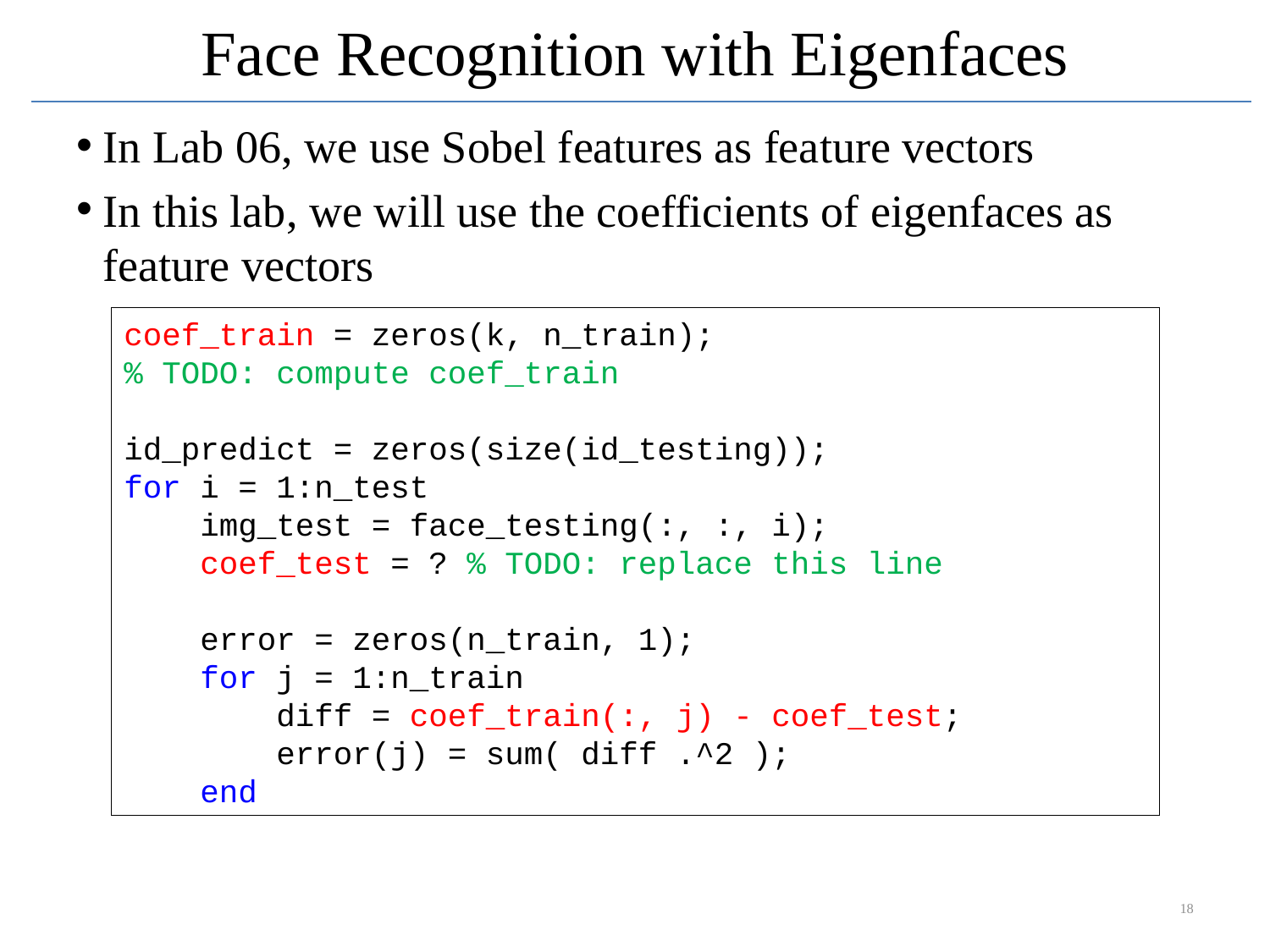

# Face Recognition with Eigenfaces
In Lab 06, we use Sobel features as feature vectors
In this lab, we will use the coefficients of eigenfaces as feature vectors
coef_train = zeros(k, n_train);
% TODO: compute coef_train

id_predict = zeros(size(id_testing));
for i = 1:n_test
    img_test = face_testing(:, :, i);
    coef_test = ? % TODO: replace this line

    error = zeros(n_train, 1);
    for j = 1:n_train
        diff = coef_train(:, j) - coef_test;
        error(j) = sum( diff .^2 );
    end
18